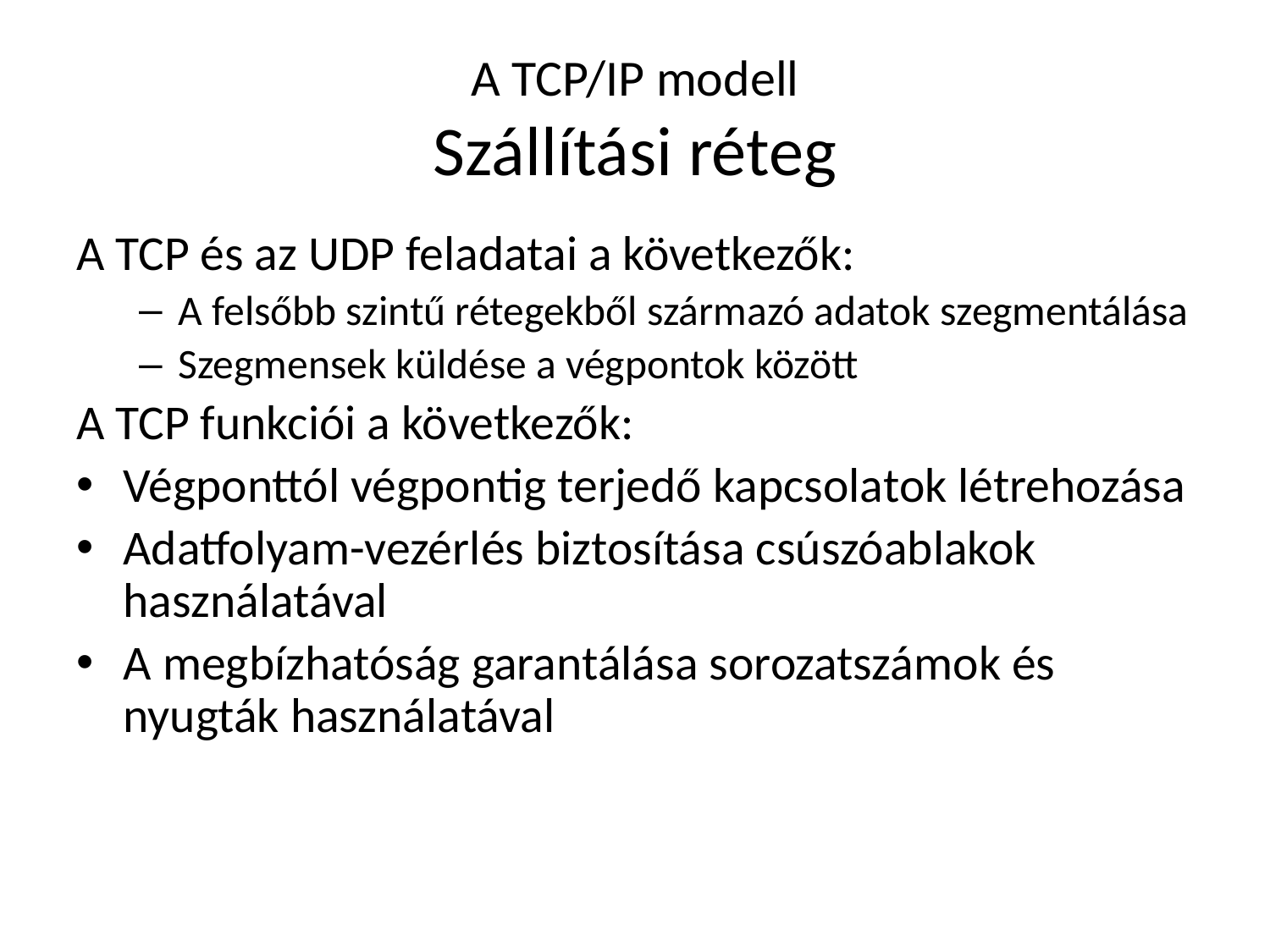

# A TCP/IP modell Szállítási réteg
A TCP és az UDP feladatai a következők:
A felsőbb szintű rétegekből származó adatok szegmentálása
Szegmensek küldése a végpontok között
A TCP funkciói a következők:
Végponttól végpontig terjedő kapcsolatok létrehozása
Adatfolyam-vezérlés biztosítása csúszóablakok használatával
A megbízhatóság garantálása sorozatszámok és nyugták használatával